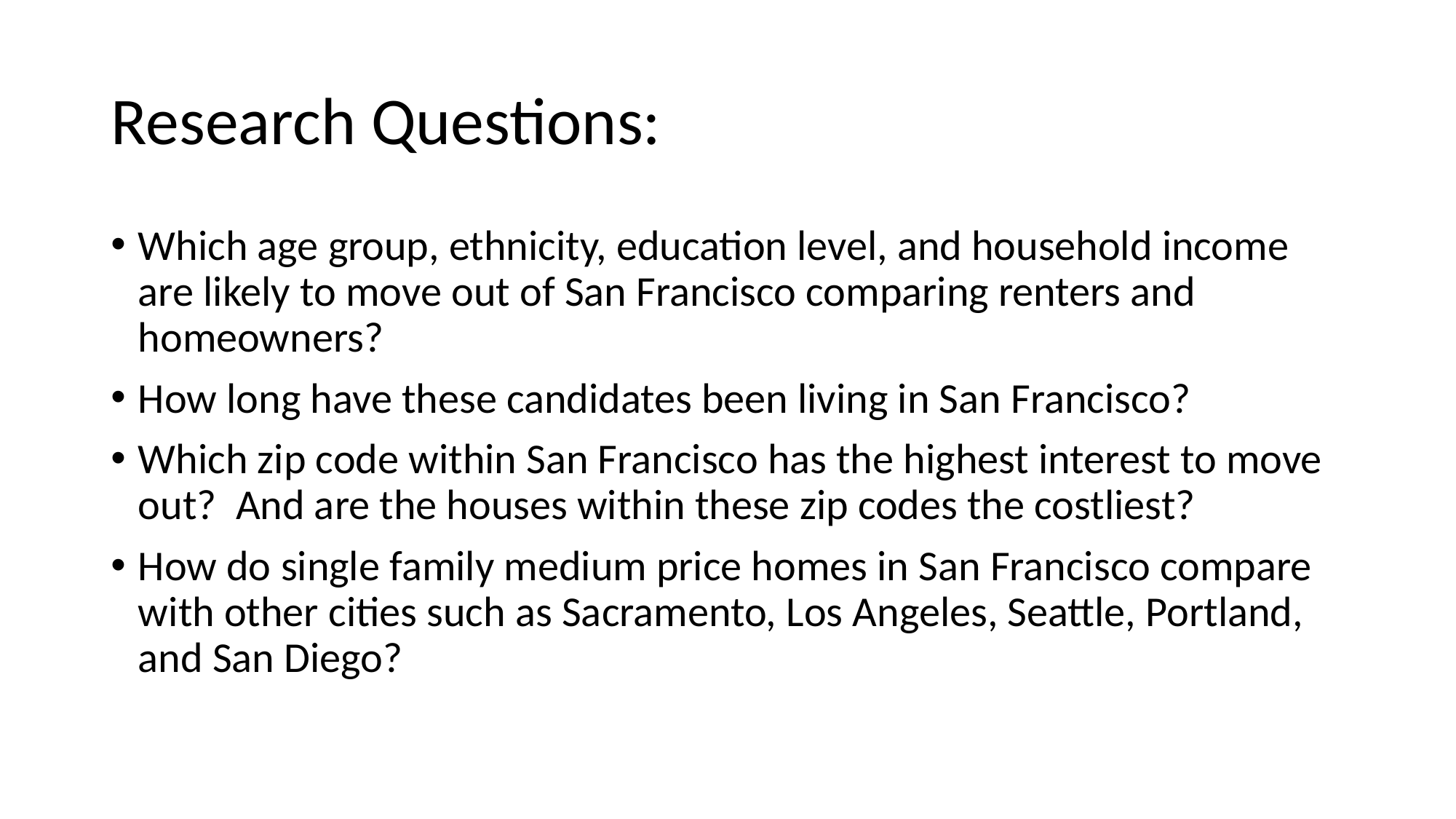

# Research Questions:
Which age group, ethnicity, education level, and household income are likely to move out of San Francisco comparing renters and homeowners?
How long have these candidates been living in San Francisco?
Which zip code within San Francisco has the highest interest to move out?  And are the houses within these zip codes the costliest?
How do single family medium price homes in San Francisco compare with other cities such as Sacramento, Los Angeles, Seattle, Portland, and San Diego?